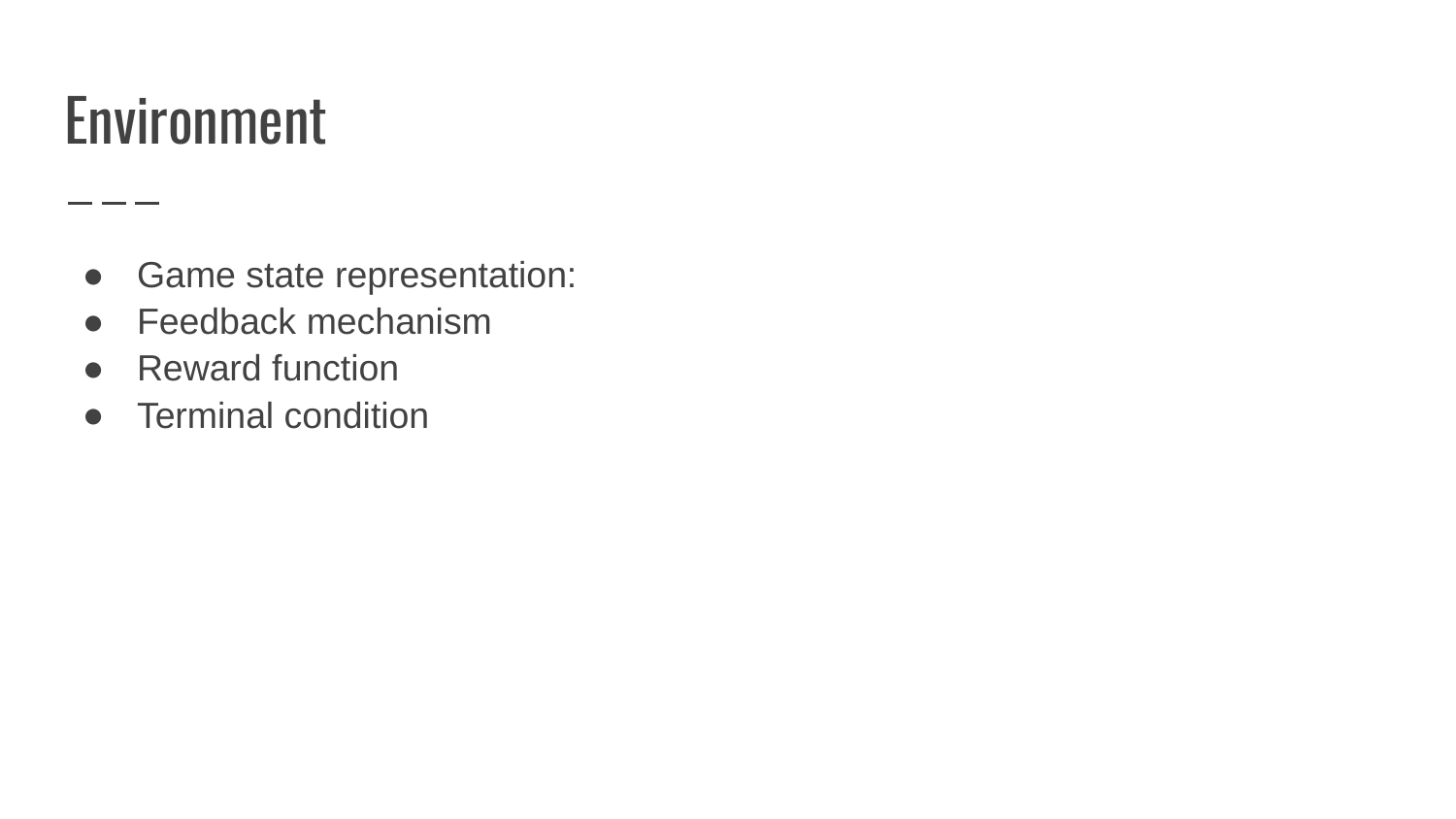

# Environment
Game state representation:
Feedback mechanism
Reward function
Terminal condition